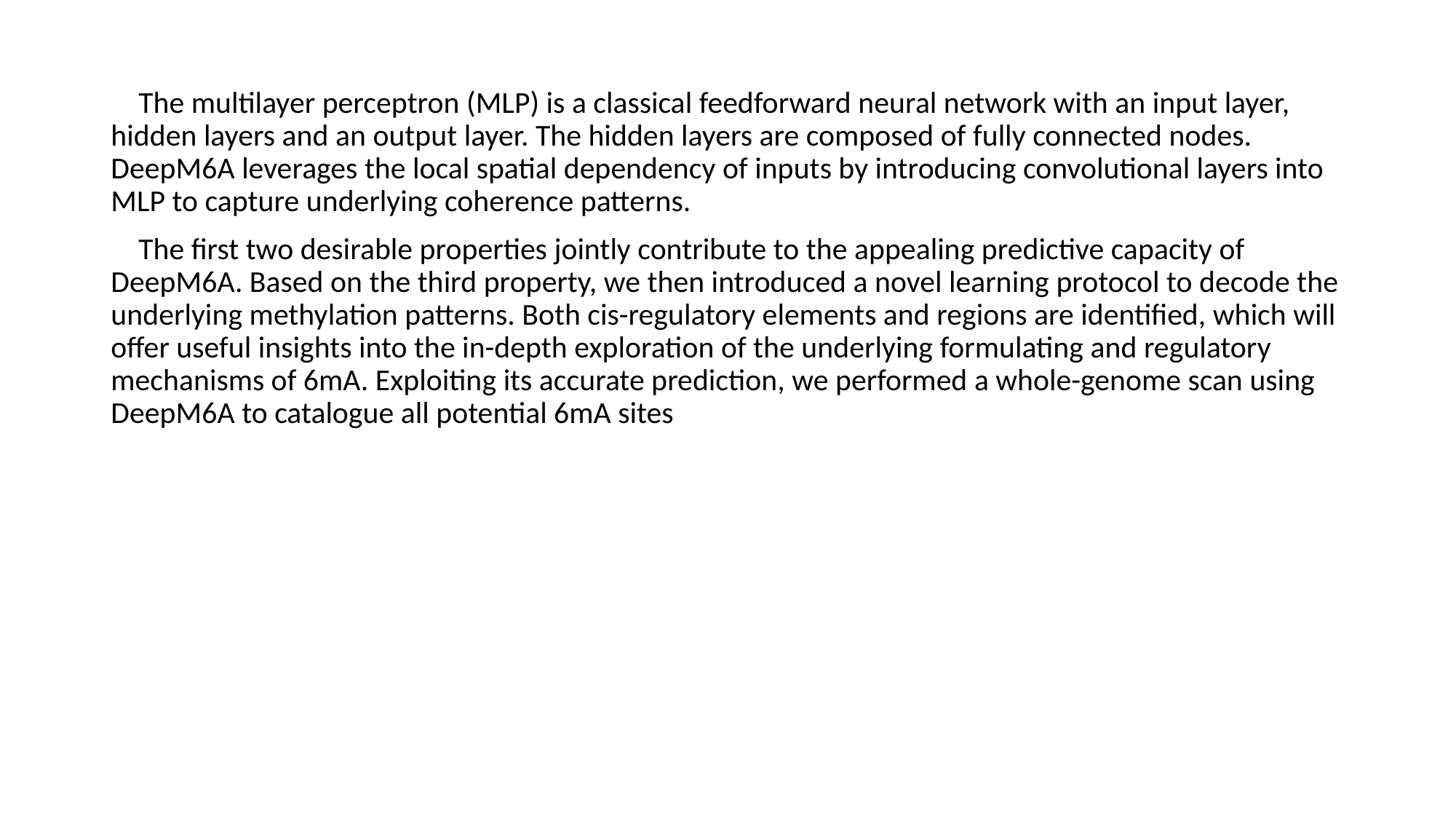

The multilayer perceptron (MLP) is a classical feedforward neural network with an input layer, hidden layers and an output layer. The hidden layers are composed of fully connected nodes. DeepM6A leverages the local spatial dependency of inputs by introducing convolutional layers into MLP to capture underlying coherence patterns.
    The first two desirable properties jointly contribute to the appealing predictive capacity of DeepM6A. Based on the third property, we then introduced a novel learning protocol to decode the underlying methylation patterns. Both cis-regulatory elements and regions are identified, which will offer useful insights into the in-depth exploration of the underlying formulating and regulatory mechanisms of 6mA. Exploiting its accurate prediction, we performed a whole-genome scan using DeepM6A to catalogue all potential 6mA sites